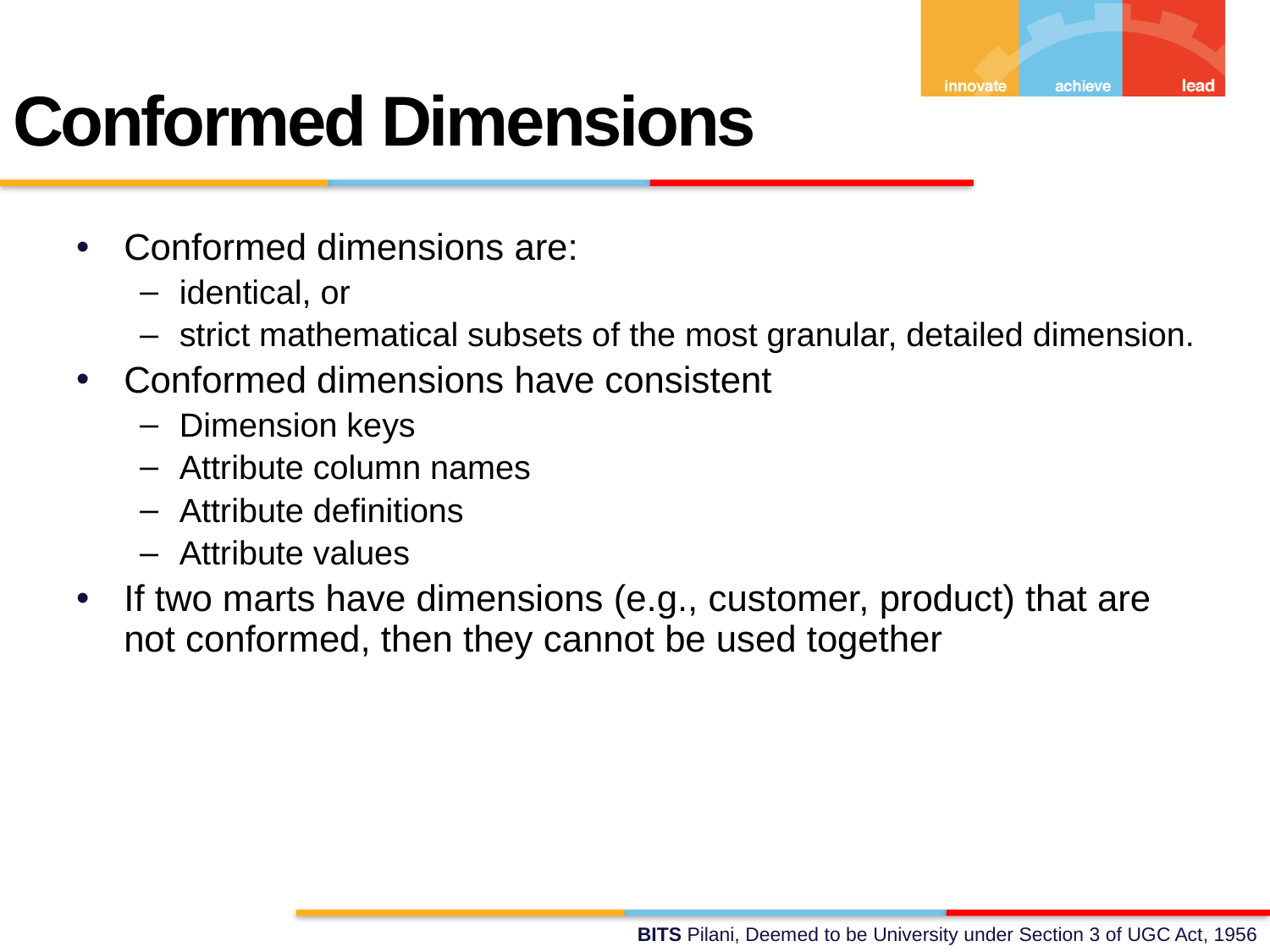

Conformed Dimensions
Conformed dimensions are:
identical, or
strict mathematical subsets of the most granular, detailed dimension.
Conformed dimensions have consistent
Dimension keys
Attribute column names
Attribute definitions
Attribute values
If two marts have dimensions (e.g., customer, product) that are not conformed, then they cannot be used together